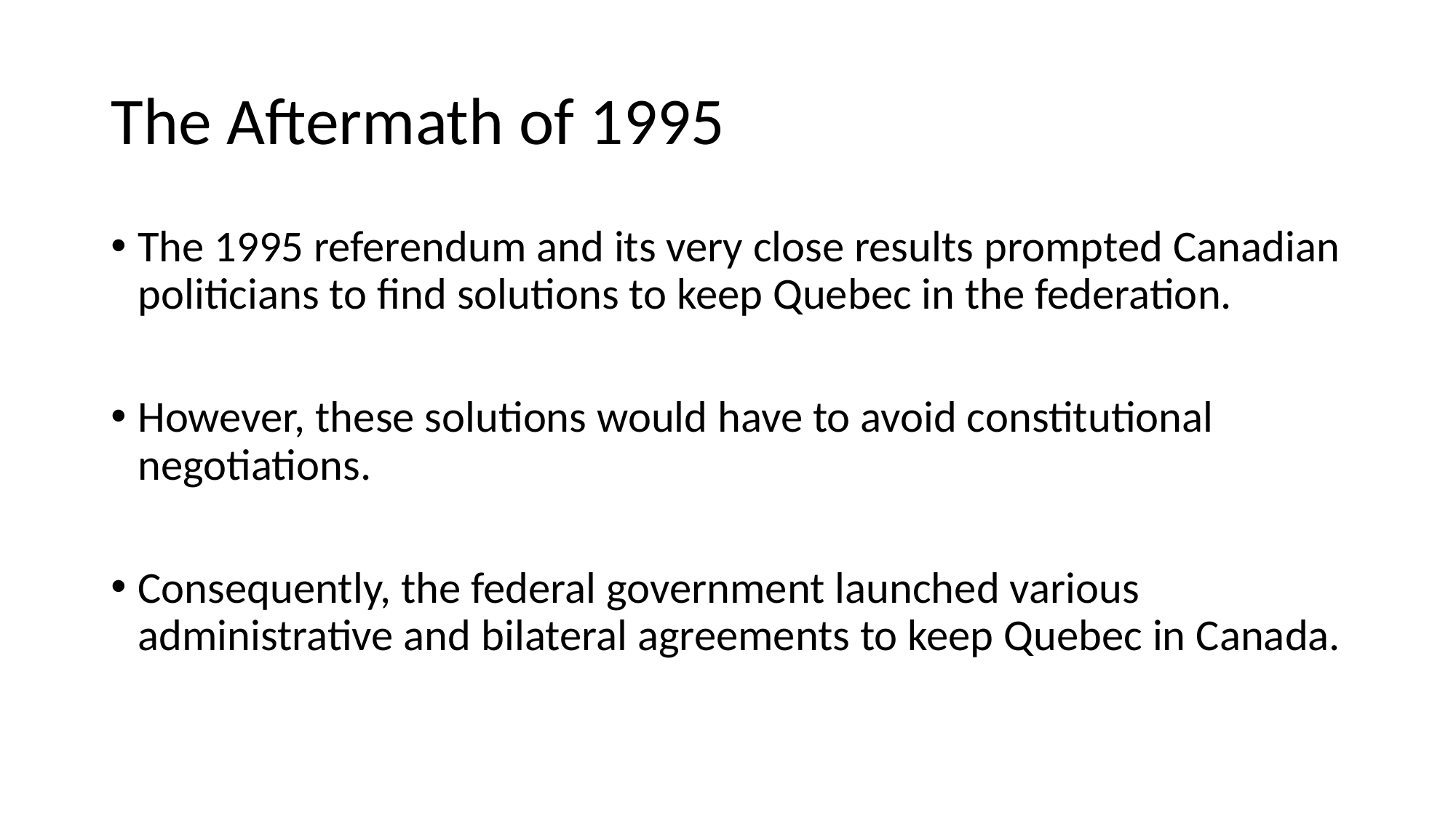

# The Aftermath of 1995
The 1995 referendum and its very close results prompted Canadian politicians to find solutions to keep Quebec in the federation.

However, these solutions would have to avoid constitutional negotiations.

Consequently, the federal government launched various administrative and bilateral agreements to keep Quebec in Canada.